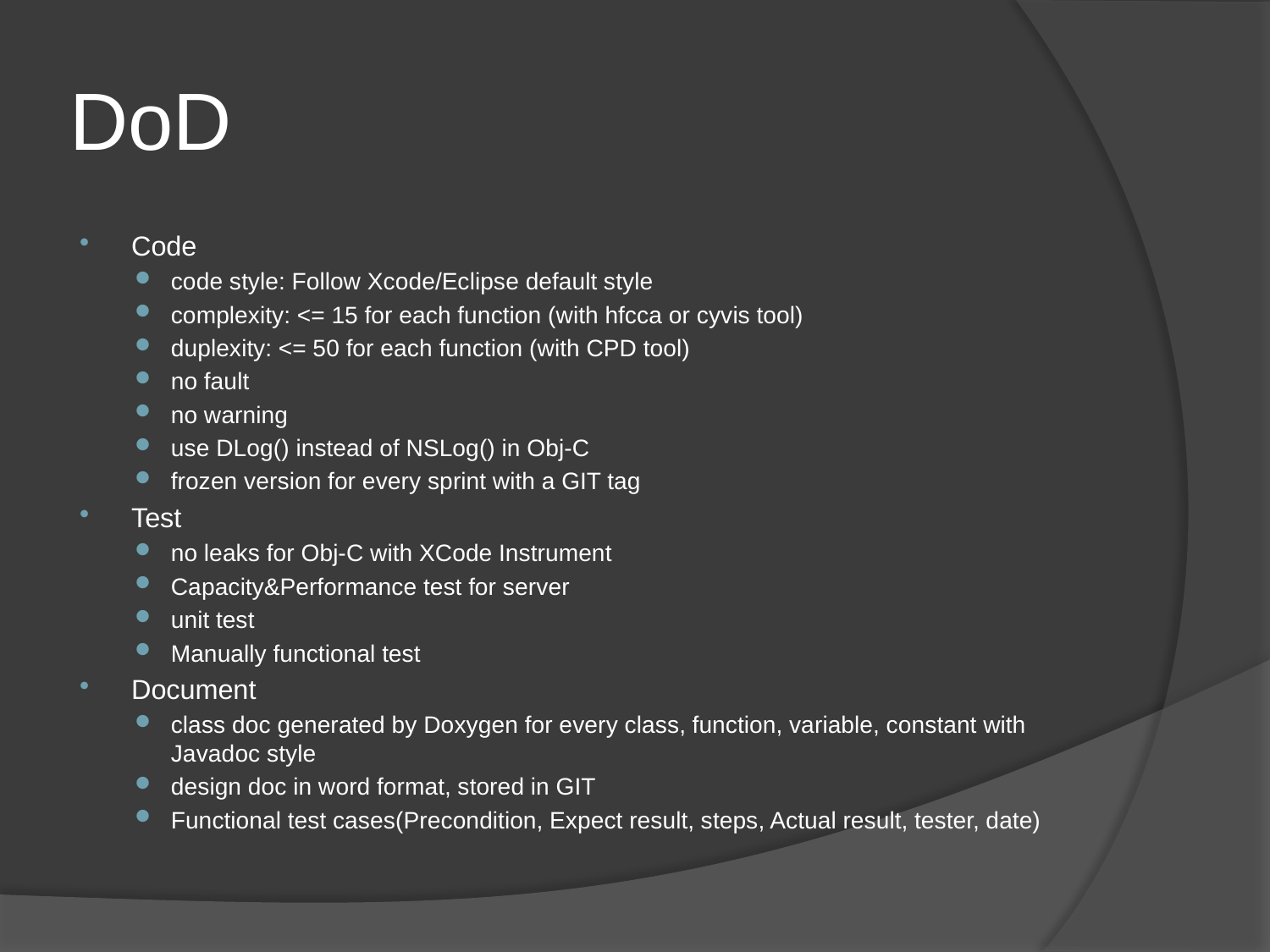

# DoD
Code
code style: Follow Xcode/Eclipse default style
complexity: <= 15 for each function (with hfcca or cyvis tool)
duplexity: <= 50 for each function (with CPD tool)
no fault
no warning
use DLog() instead of NSLog() in Obj-C
frozen version for every sprint with a GIT tag
Test
no leaks for Obj-C with XCode Instrument
Capacity&Performance test for server
unit test
Manually functional test
Document
class doc generated by Doxygen for every class, function, variable, constant with Javadoc style
design doc in word format, stored in GIT
Functional test cases(Precondition, Expect result, steps, Actual result, tester, date)